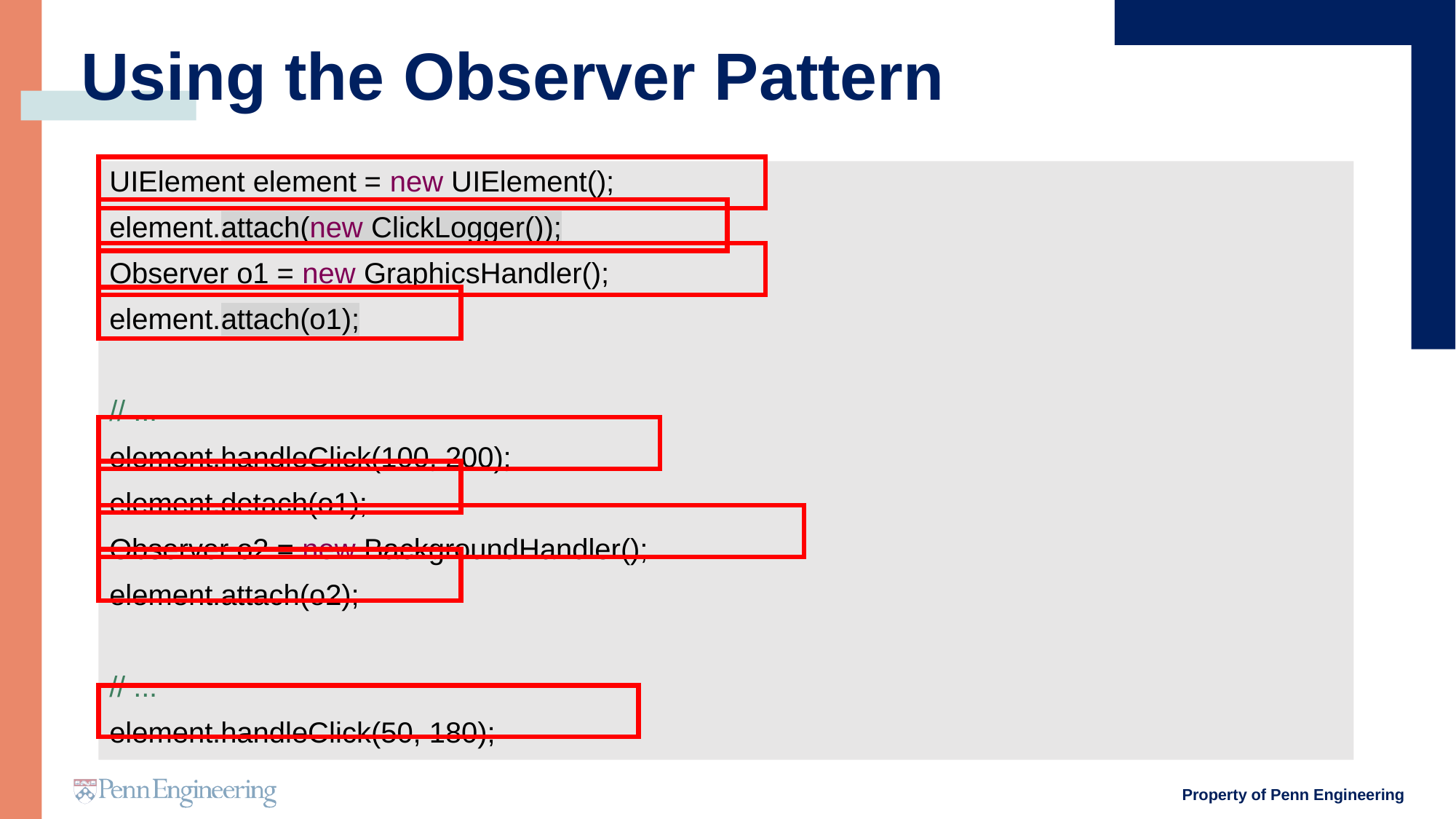

# Using the Observer Pattern

UIElement element = new UIElement();
element.attach(new ClickLogger());
Observer o1 = new GraphicsHandler();
element.attach(o1);

// ...
element.handleClick(100, 200);
element.detach(o1);
Observer o2 = new BackgroundHandler();
element.attach(o2);

// ...
element.handleClick(50, 180);